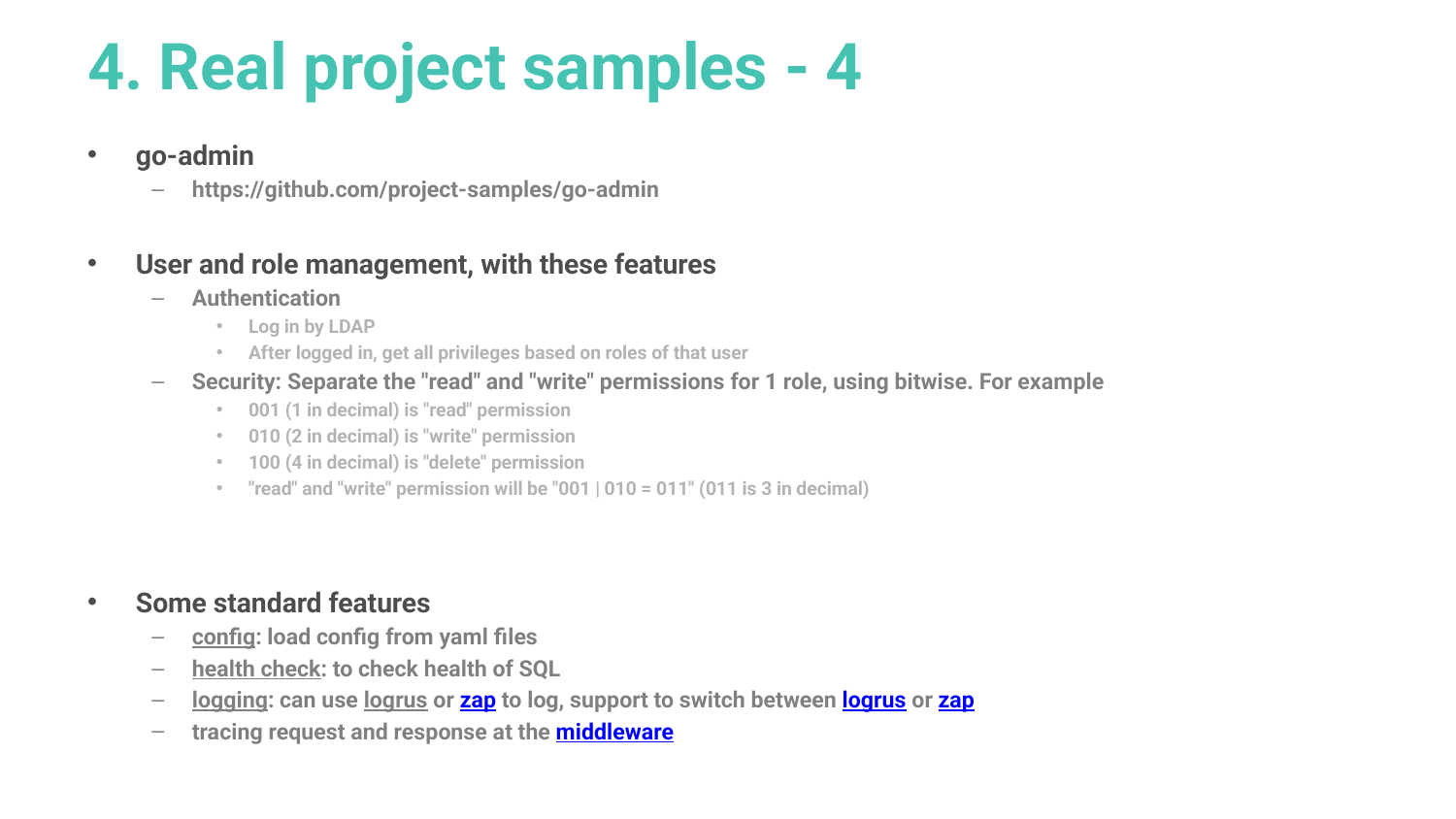

# 4. Real project samples - 4
go-admin
https://github.com/project-samples/go-admin

User and role management, with these features
Authentication
Log in by LDAP
After logged in, get all privileges based on roles of that user
Security: Separate the "read" and "write" permissions for 1 role, using bitwise. For example
001 (1 in decimal) is "read" permission
010 (2 in decimal) is "write" permission
100 (4 in decimal) is "delete" permission
"read" and "write" permission will be "001 | 010 = 011" (011 is 3 in decimal)

Some standard features
config: load config from yaml files
health check: to check health of SQL
logging: can use logrus or zap to log, support to switch between logrus or zap
tracing request and response at the middleware